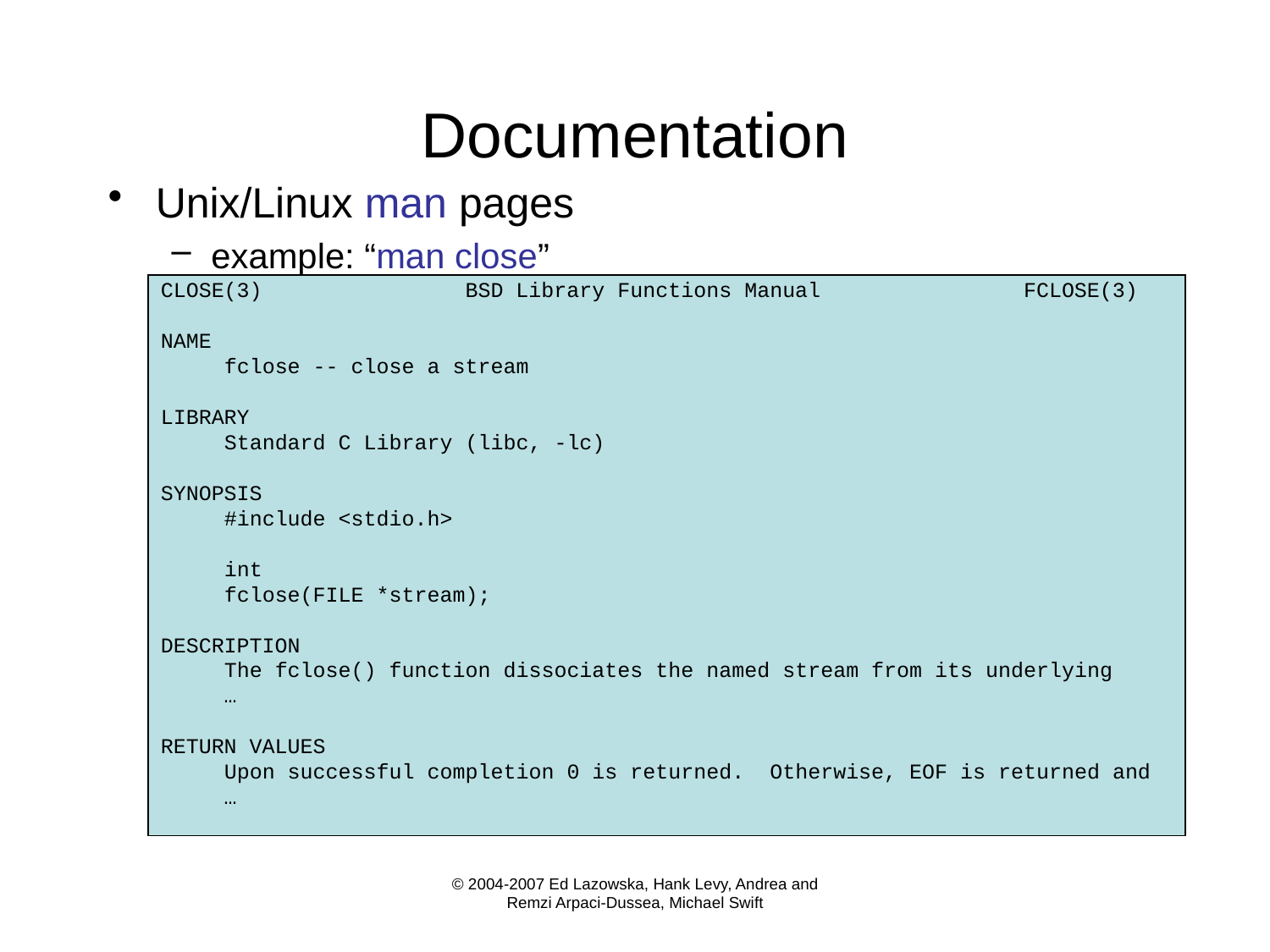

# Documentation
Unix/Linux man pages
example: “man close”
CLOSE(3)                BSD Library Functions Manual                FCLOSE(3)

NAME
     fclose -- close a stream

LIBRARY
     Standard C Library (libc, -lc)

SYNOPSIS
     #include <stdio.h>

     int
     fclose(FILE *stream);

DESCRIPTION
     The fclose() function dissociates the named stream from its underlying
     …

RETURN VALUES
     Upon successful completion 0 is returned.  Otherwise, EOF is returned and
     …

© 2004-2007 Ed Lazowska, Hank Levy, Andrea and Remzi Arpaci-Dussea, Michael Swift